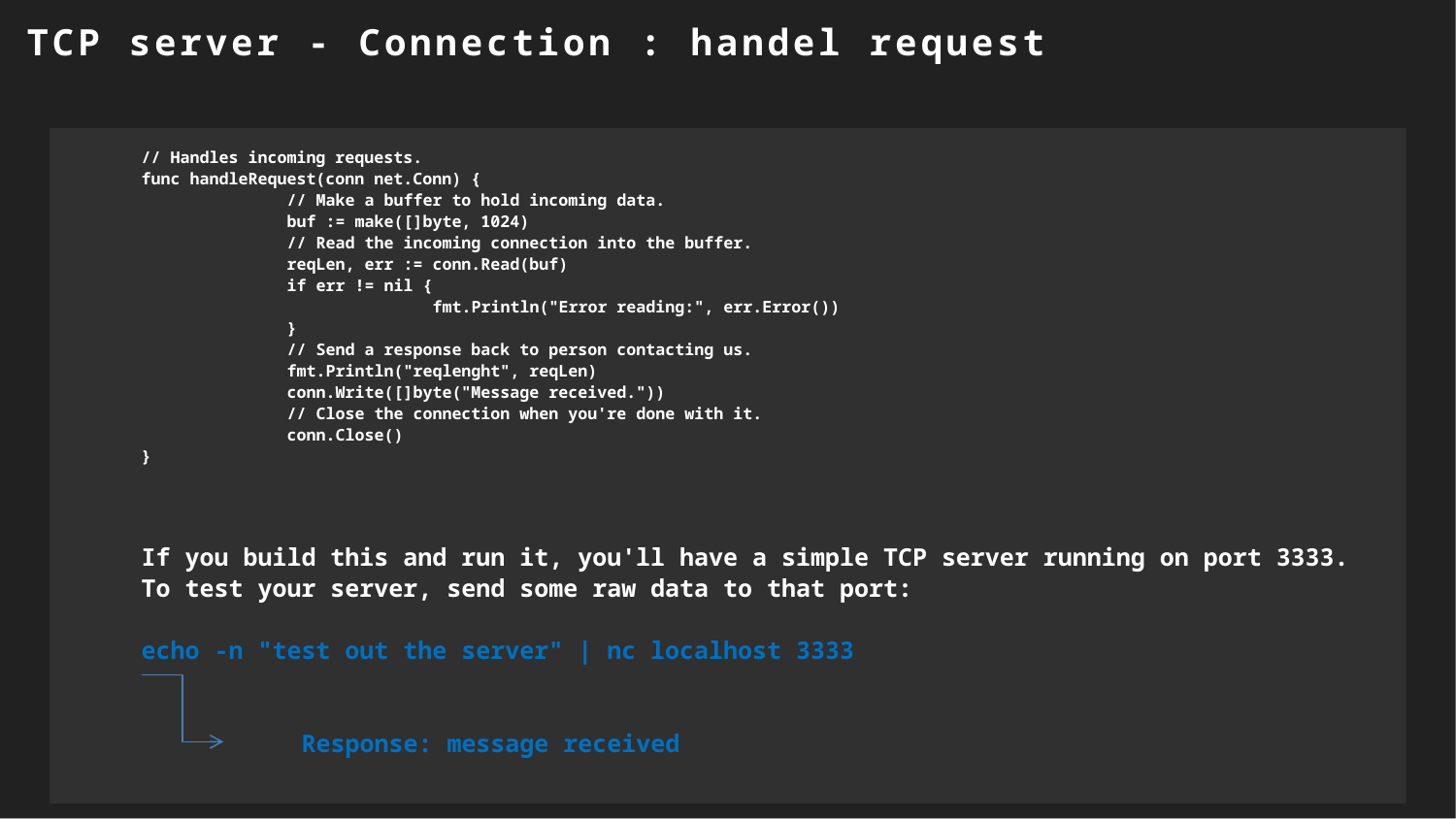

TCP server - Connection : handel request

// Handles incoming requests.
func handleRequest(conn net.Conn) {
	// Make a buffer to hold incoming data.
	buf := make([]byte, 1024)
	// Read the incoming connection into the buffer.
	reqLen, err := conn.Read(buf)
	if err != nil {
		fmt.Println("Error reading:", err.Error())
	}
	// Send a response back to person contacting us.
	fmt.Println("reqlenght", reqLen)
	conn.Write([]byte("Message received."))
	// Close the connection when you're done with it.
	conn.Close()
}

If you build this and run it, you'll have a simple TCP server running on port 3333.
To test your server, send some raw data to that port:

echo -n "test out the server" | nc localhost 3333

	 Response: message received